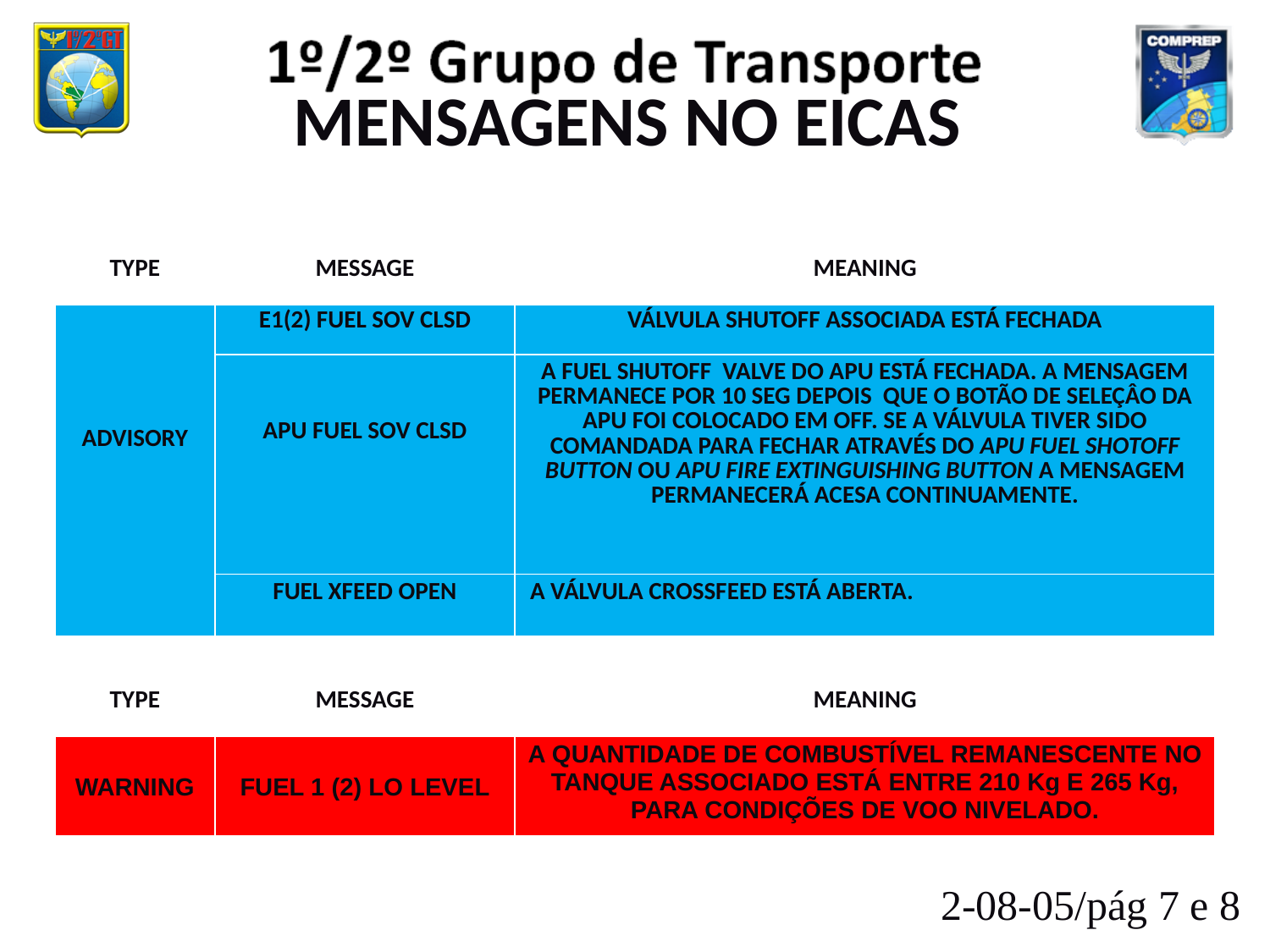

# MENSAGENS NO EICAS
| TYPE | MESSAGE | MEANING |
| --- | --- | --- |
| ADVISORY | E1(2) FUEL SOV CLSD | VÁLVULA SHUTOFF ASSOCIADA ESTÁ FECHADA |
|  | APU FUEL SOV CLSD | A FUEL SHUTOFF VALVE DO APU ESTÁ FECHADA. A MENSAGEM PERMANECE POR 10 SEG DEPOIS QUE O BOTÃO DE SELEÇÂO DA APU FOI COLOCADO EM OFF. SE A VÁLVULA TIVER SIDO COMANDADA PARA FECHAR ATRAVÉS DO APU FUEL SHOTOFF BUTTON OU APU FIRE EXTINGUISHING BUTTON A MENSAGEM PERMANECERÁ ACESA CONTINUAMENTE. |
|  | FUEL XFEED OPEN | A VÁLVULA CROSSFEED ESTÁ ABERTA. |
| TYPE | MESSAGE | MEANING |
| --- | --- | --- |
| WARNING | FUEL 1 (2) LO LEVEL | A QUANTIDADE DE COMBUSTÍVEL REMANESCENTE NO TANQUE ASSOCIADO ESTÁ ENTRE 210 Kg E 265 Kg, PARA CONDIÇÕES DE VOO NIVELADO. |
2-08-05/pág 7 e 8